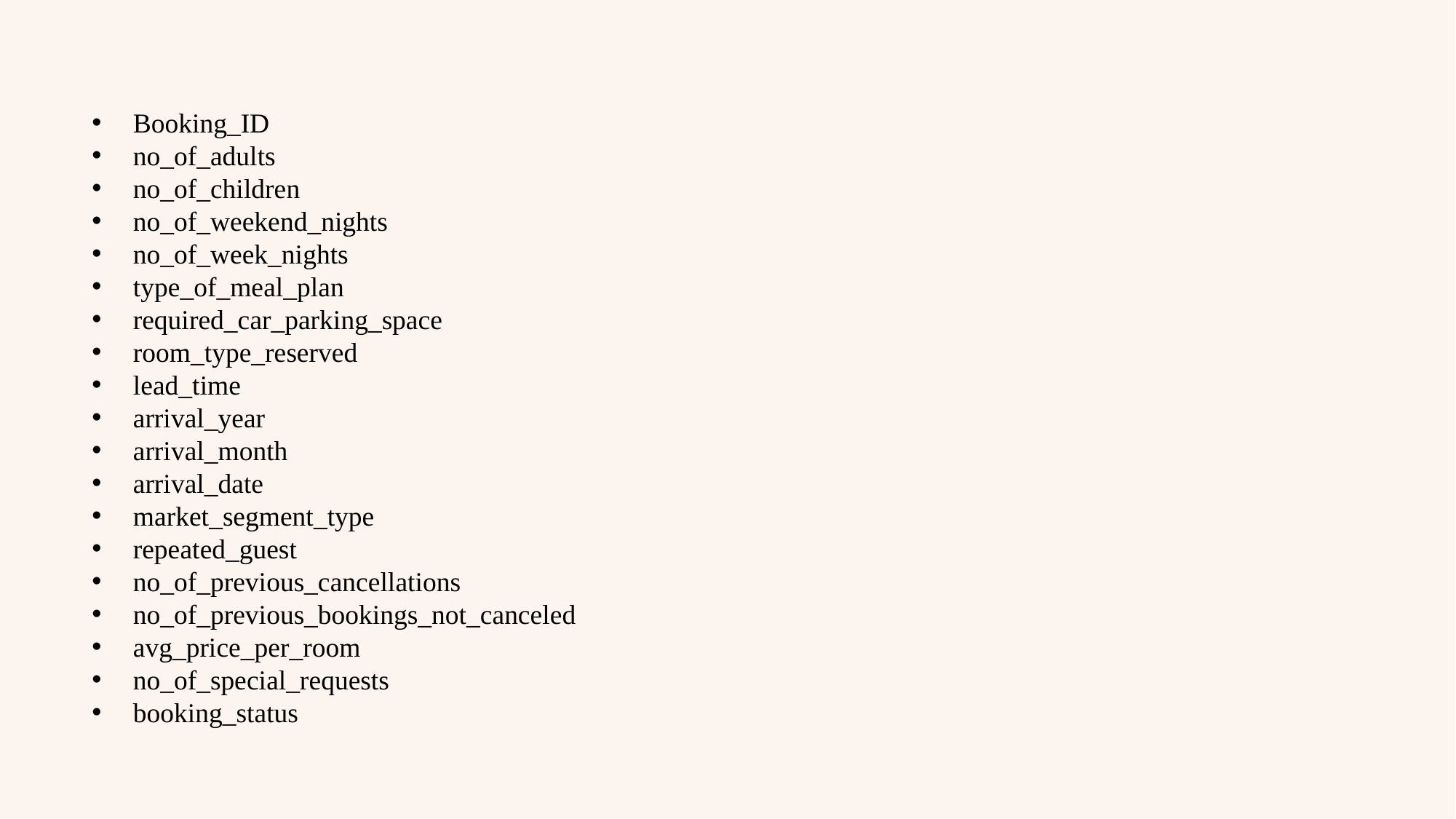

Booking_ID
 no_of_adults
 no_of_children
 no_of_weekend_nights
 no_of_week_nights
 type_of_meal_plan
 required_car_parking_space
 room_type_reserved
 lead_time
 arrival_year
 arrival_month
 arrival_date
 market_segment_type
 repeated_guest
 no_of_previous_cancellations
 no_of_previous_bookings_not_canceled
 avg_price_per_room
 no_of_special_requests
 booking_status